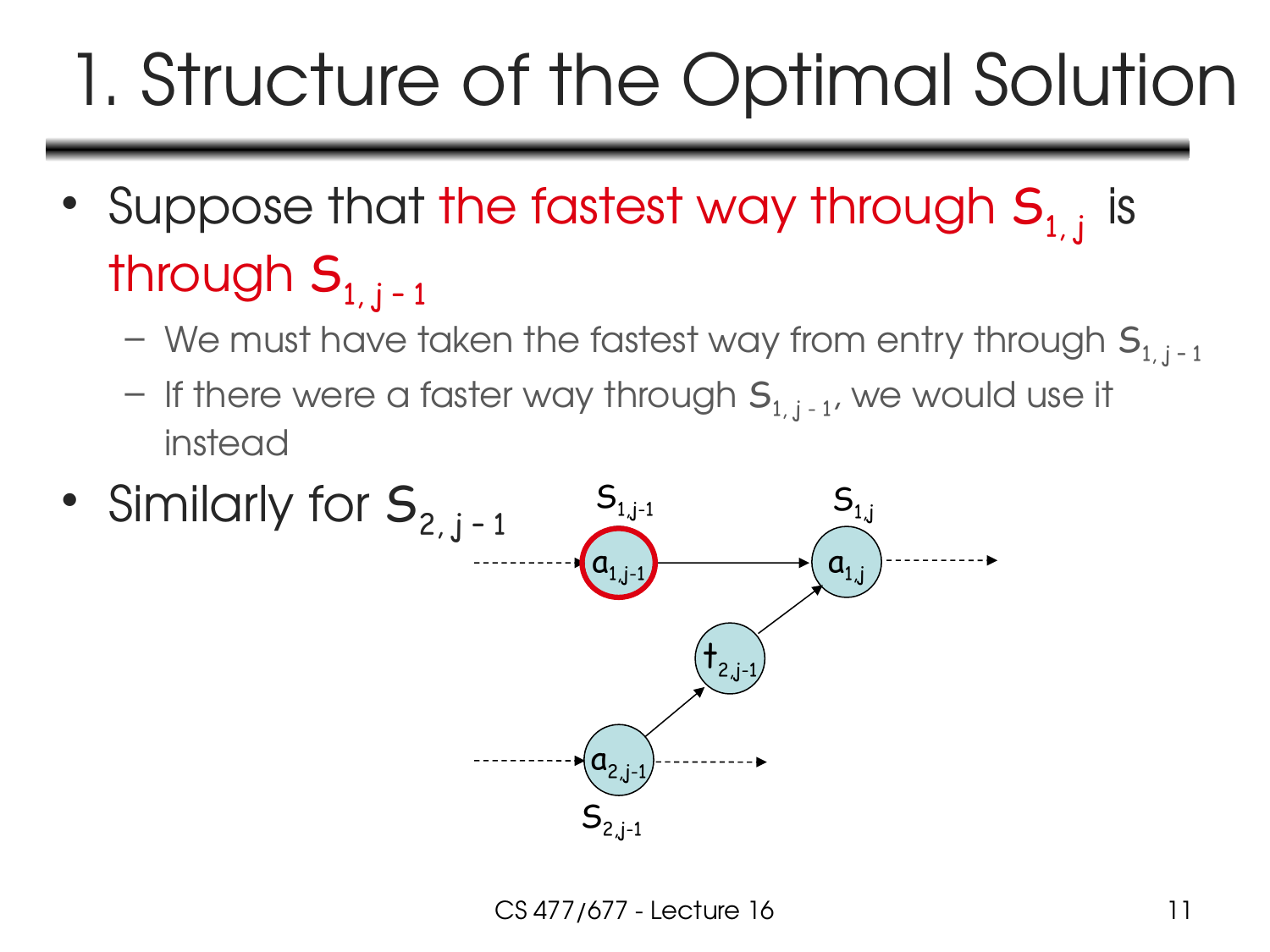

# 1. Structure of the Optimal Solution
Suppose that the fastest way through S1, j  is through S1, j – 1
We must have taken the fastest way from entry through S1, j – 1
If there were a faster way through S1, j - 1, we would use it instead
Similarly for S2, j – 1
S1,j-1
S1,j
a1,j-1
a1,j

t2,j-1

a2,j-1

S2,j-1

CS 477/677 - Lecture 16
11